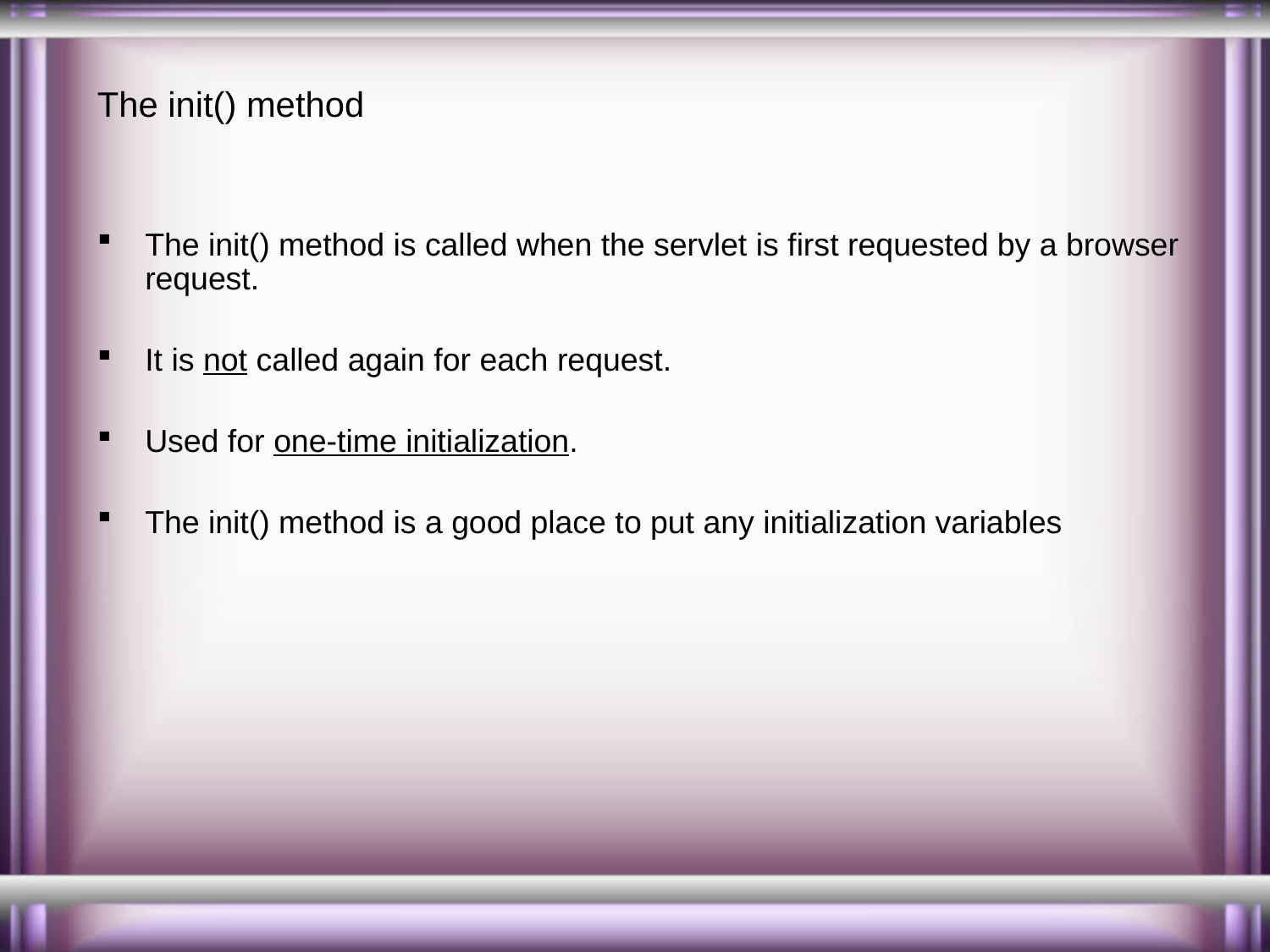

# The init() method
The init() method is called when the servlet is first requested by a browser request.

It is not called again for each request.

Used for one-time initialization.

The init() method is a good place to put any initialization variables